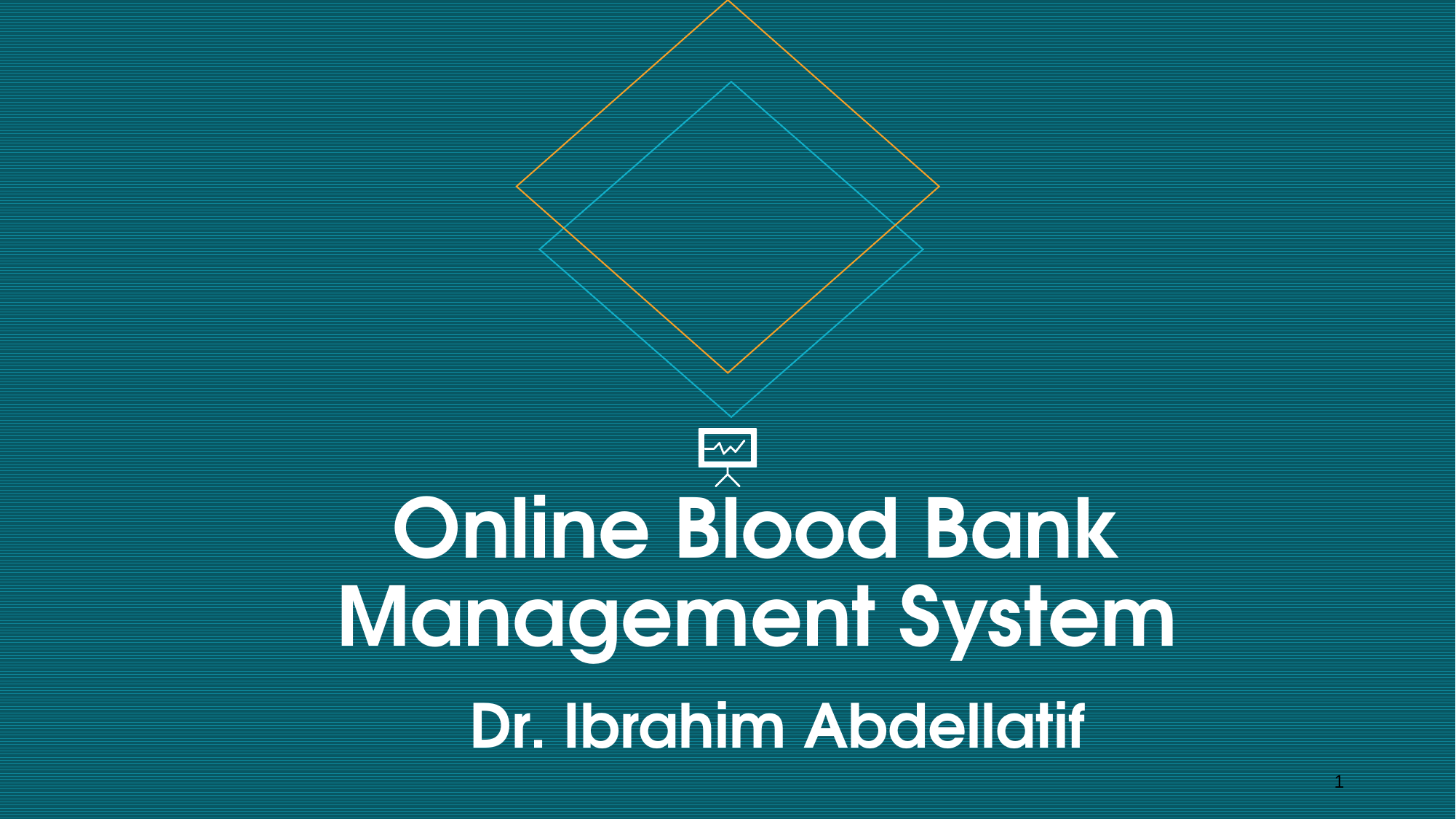

# Online Blood Bank Management System
Dr. Ibrahim Abdellatif
1